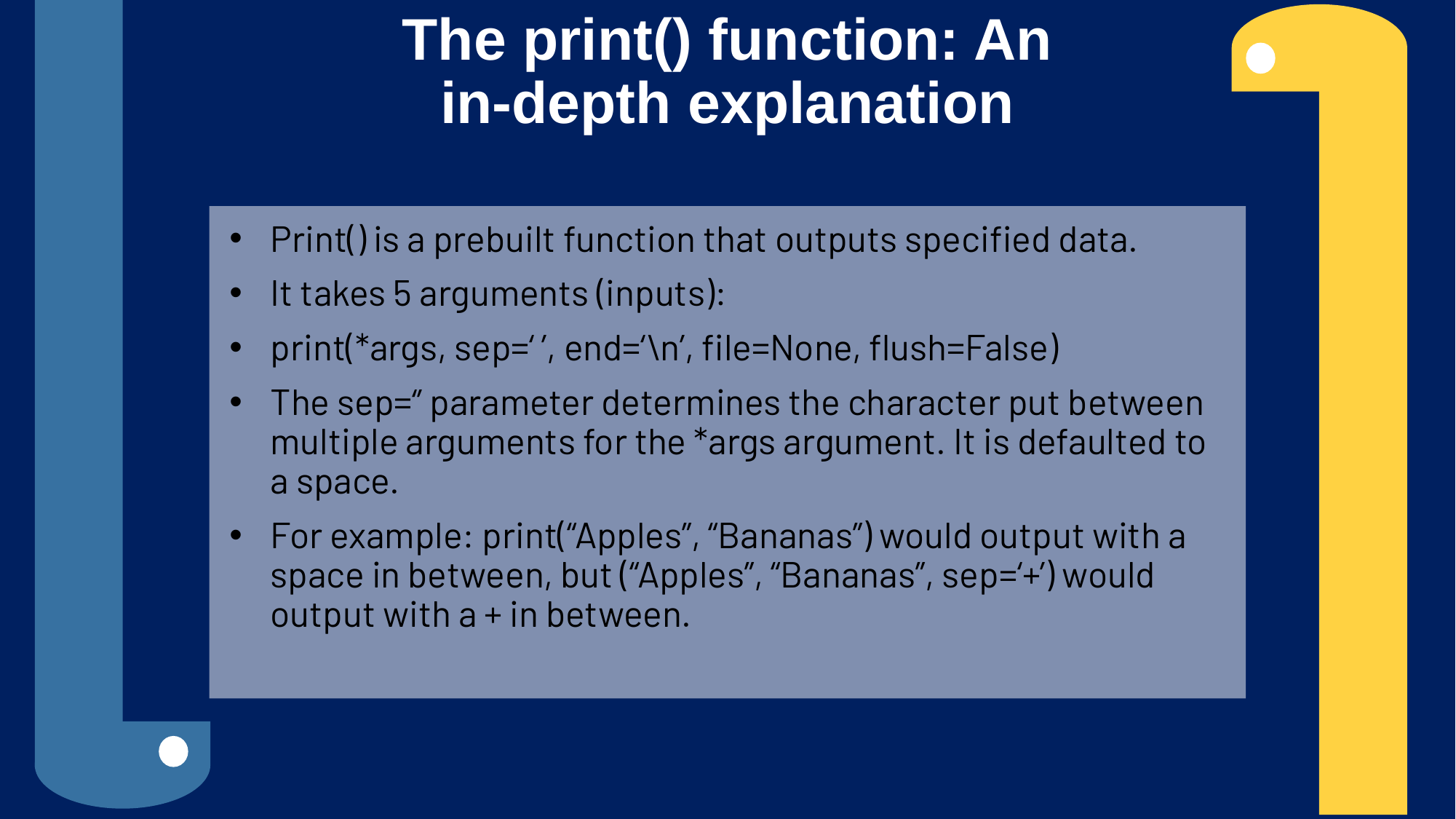

# The print() function: An in-depth explanation

Print() is a prebuilt function that outputs specified data.
It takes 5 arguments (inputs):
print(*args, sep=‘ ’, end=‘\n’, file=None, flush=False)
The sep=‘’ parameter determines the character put between multiple arguments for the *args argument. It is defaulted to a space.
For example: print(“Apples”, “Bananas”) would output with a space in between, but (“Apples”, “Bananas”, sep=‘+’) would output with a + in between.